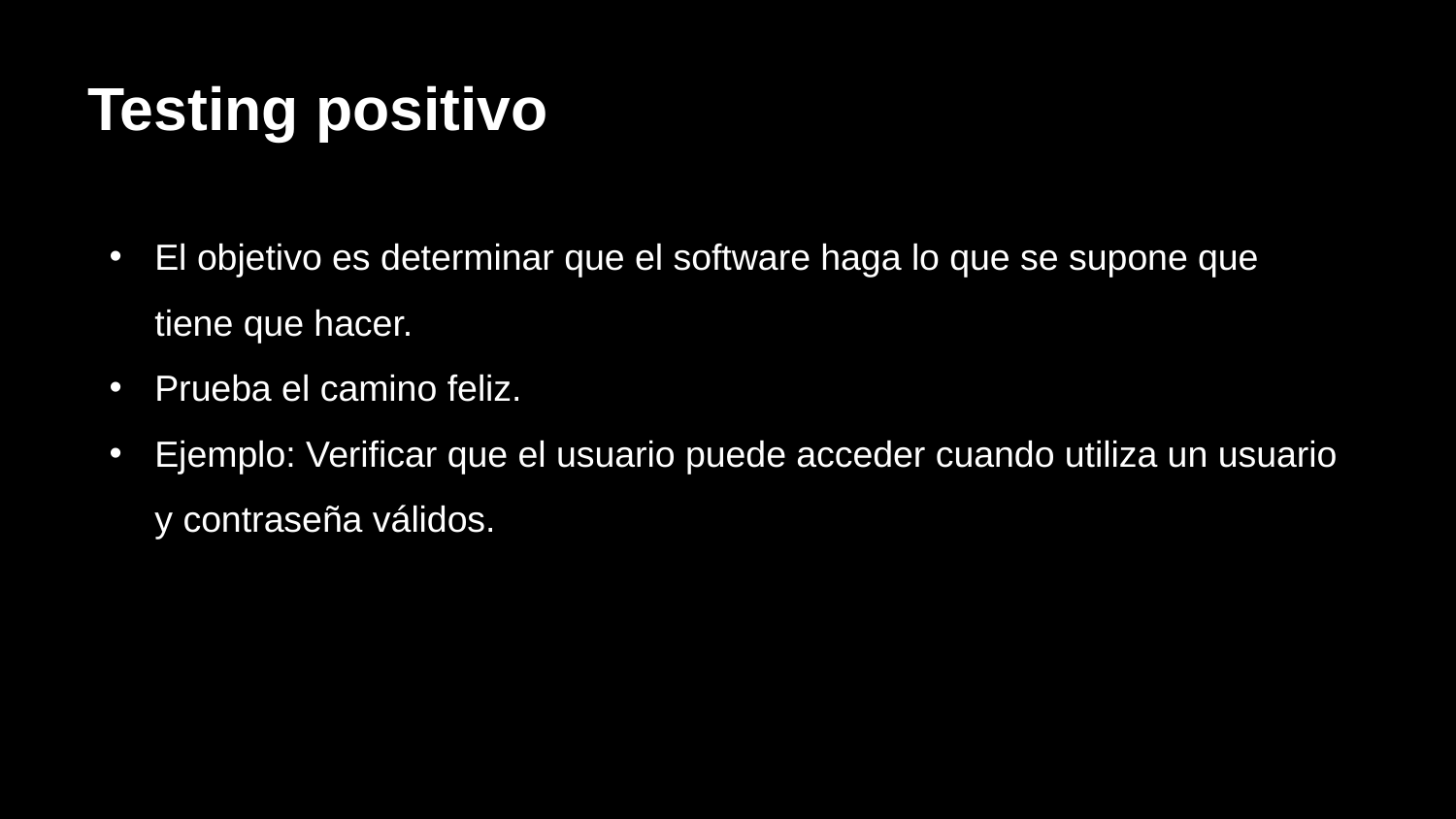

Testing positivo
El objetivo es determinar que el software haga lo que se supone que tiene que hacer.
Prueba el camino feliz.
Ejemplo: Verificar que el usuario puede acceder cuando utiliza un usuario y contraseña válidos.